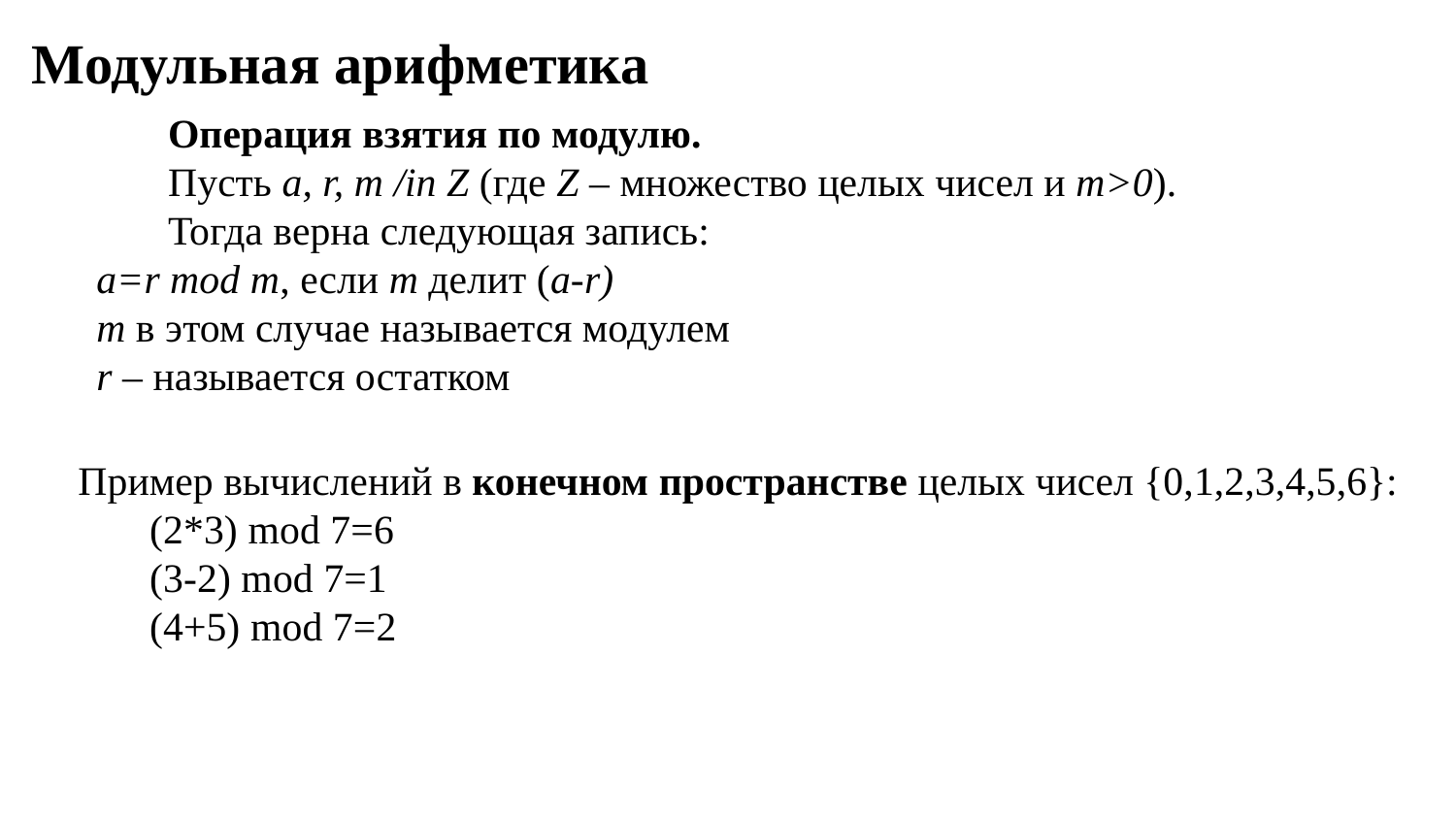

# Модульная арифметика
Операция взятия по модулю.
Пусть a, r, m /in Z (где Z – множество целых чисел и m>0).
Тогда верна следующая запись:
a=r mod m, если m делит (a-r)
m в этом случае называется модулем
r – называется остатком
Пример вычислений в конечном пространстве целых чисел {0,1,2,3,4,5,6}:
(2*3) mod 7=6
(3-2) mod 7=1
(4+5) mod 7=2